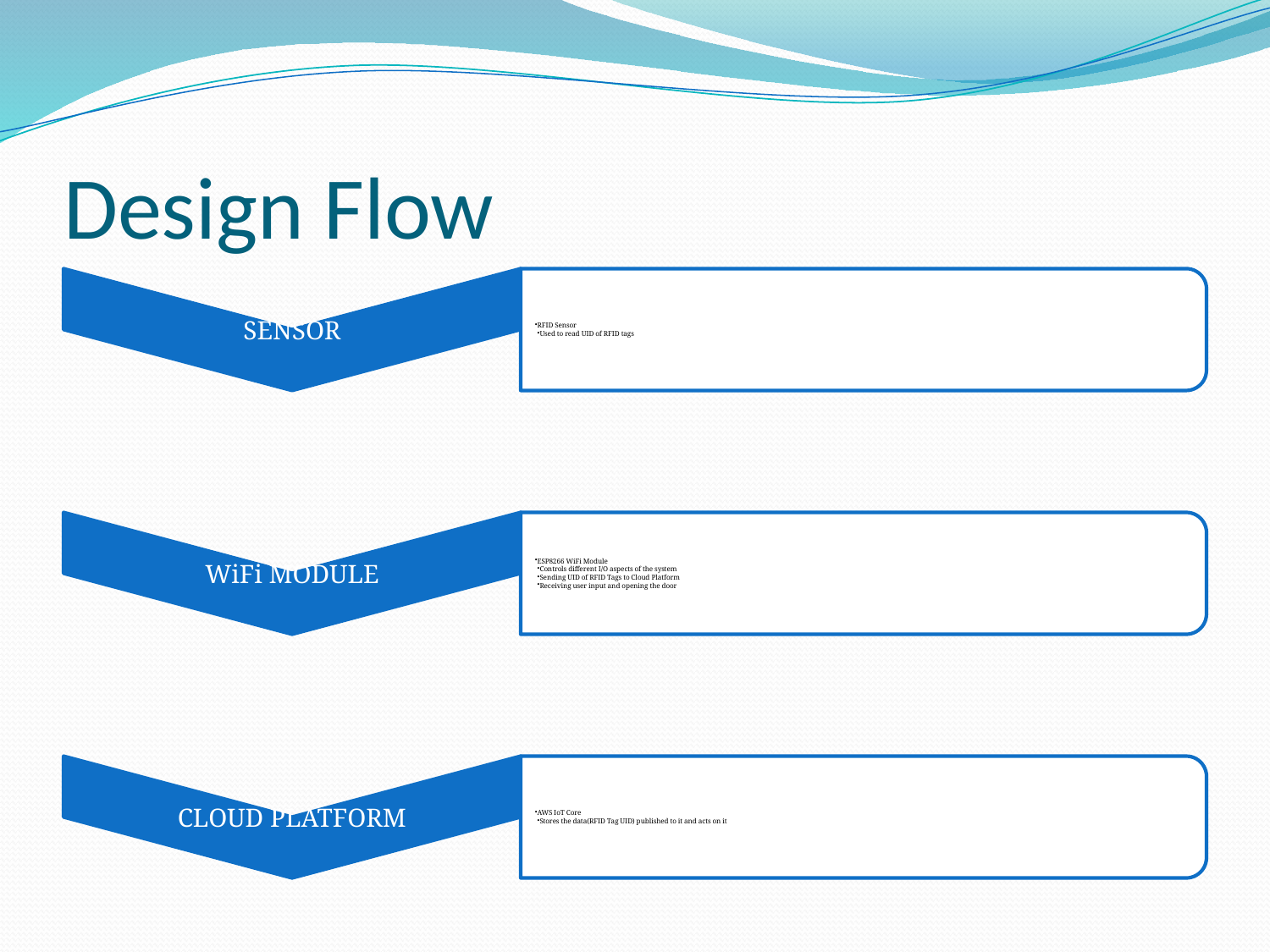

# Design Flow
SENSOR
RFID Sensor
Used to read UID of RFID tags
WiFi MODULE
ESP8266 WiFi Module
Controls different I/O aspects of the system
CLOUD PLATFORM
AWS IoT Core
Stores the data(RFID Tag UID) published to it and acts on it
Sending UID of RFID Tags to Cloud Platform
Receiving user input and opening the door